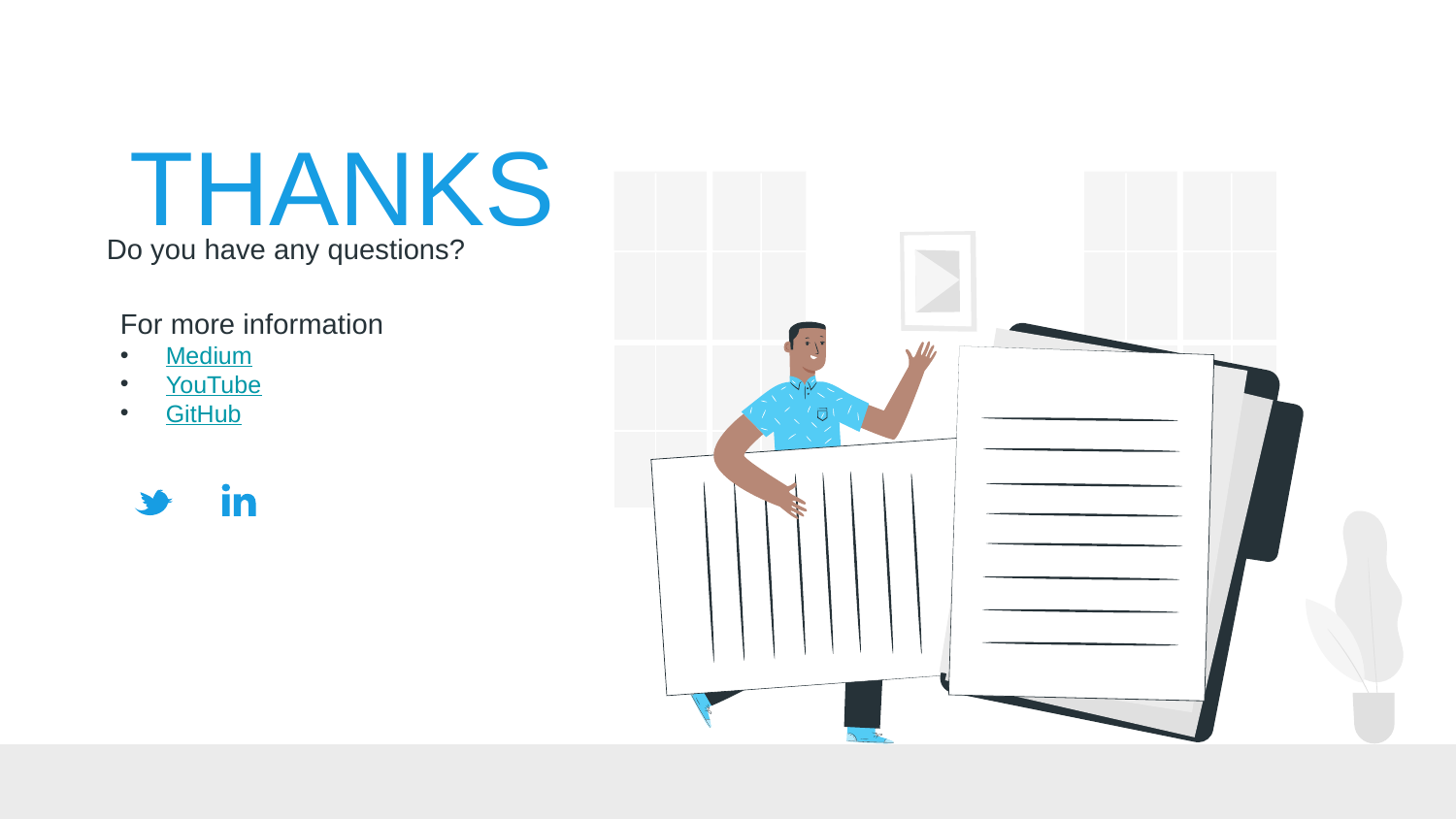

# THANKS
Do you have any questions?

For more information
Medium
YouTube
GitHub

Please keep this slide for attribution.